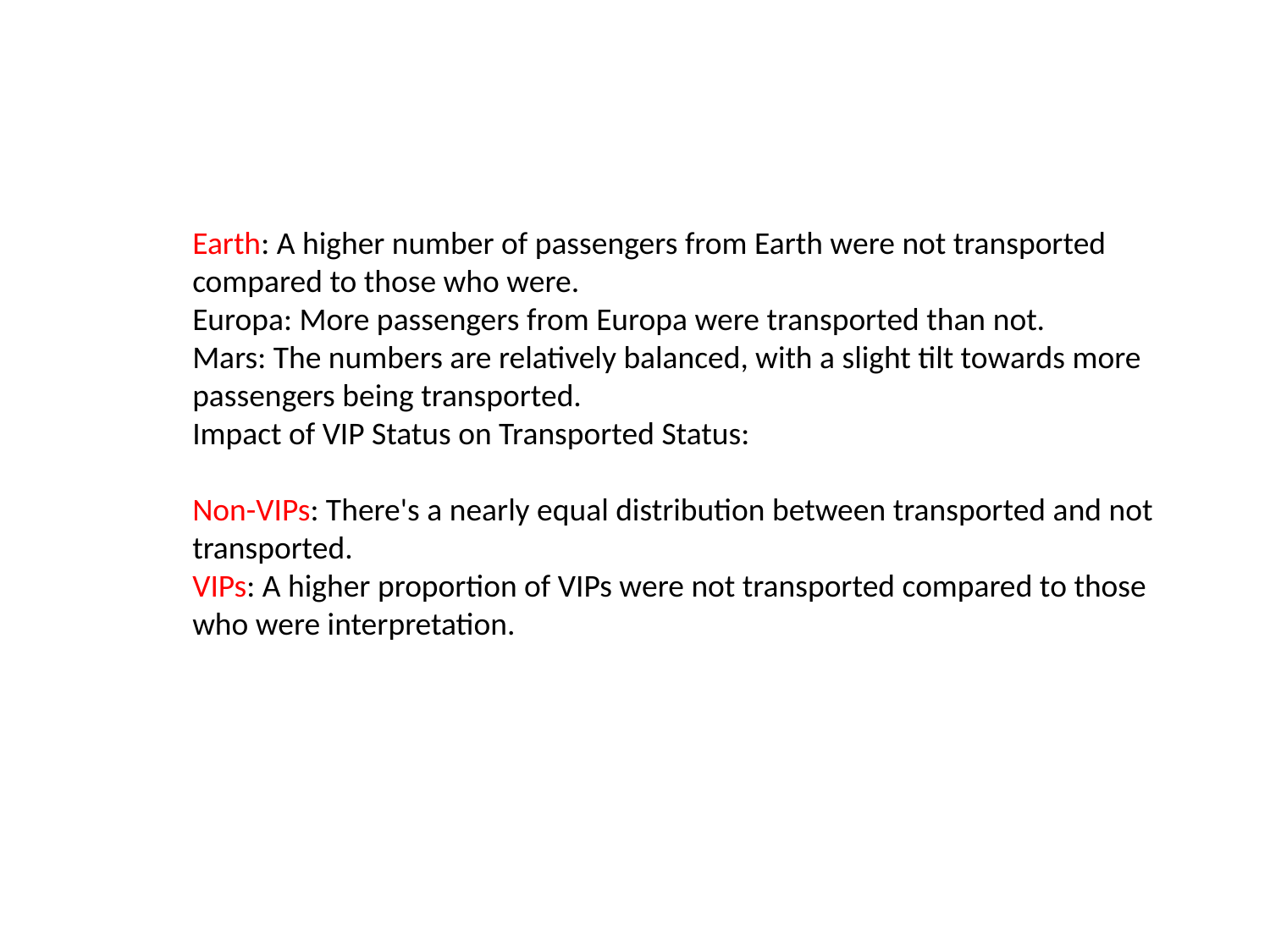

Earth: A higher number of passengers from Earth were not transported compared to those who were.
Europa: More passengers from Europa were transported than not.
Mars: The numbers are relatively balanced, with a slight tilt towards more passengers being transported.
Impact of VIP Status on Transported Status:

Non-VIPs: There's a nearly equal distribution between transported and not transported.
VIPs: A higher proportion of VIPs were not transported compared to those who were interpretation.